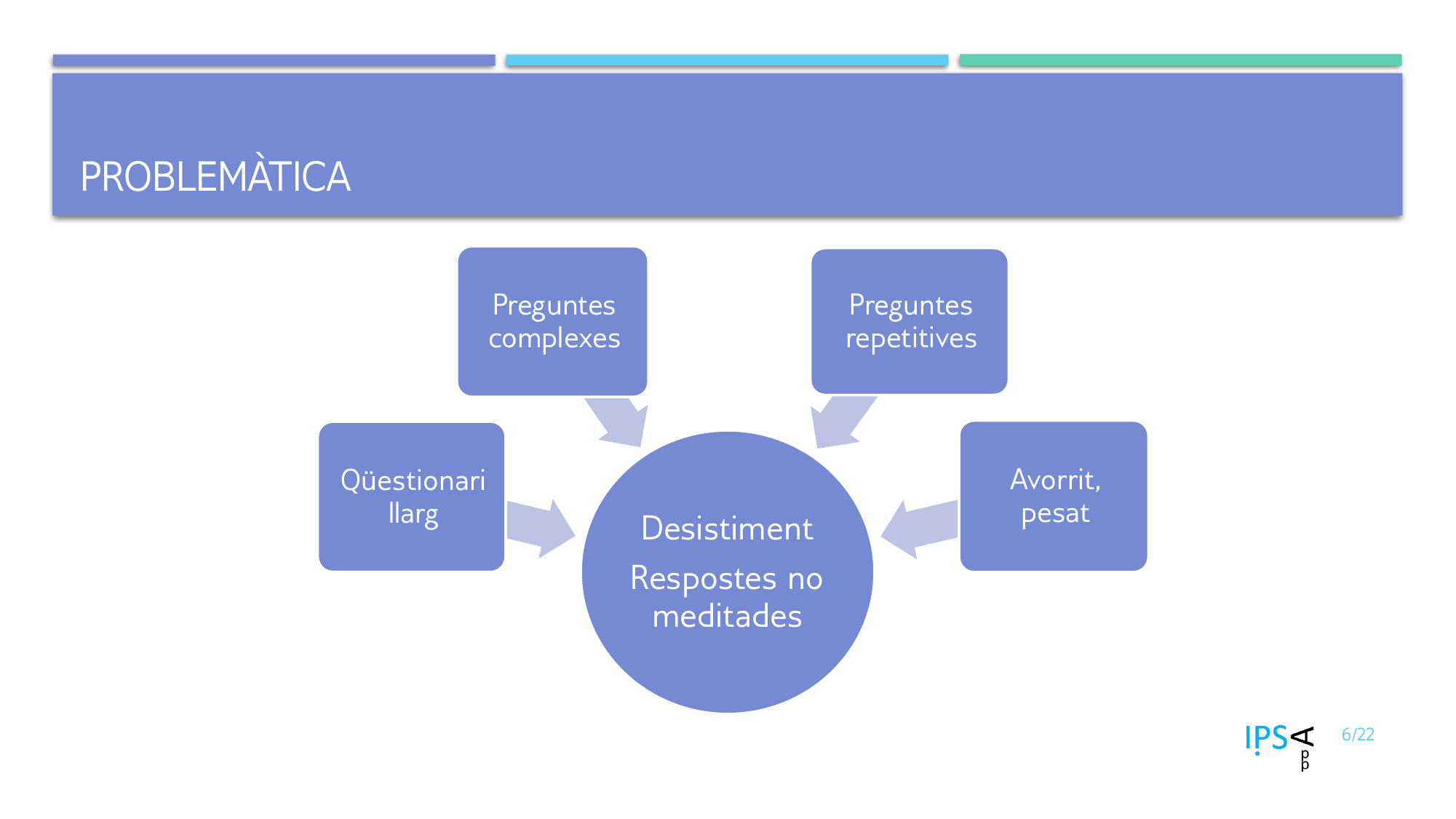

# ProblemàticA
Desistiment
Respostes no meditades
Qüestionari llarg
Preguntes complexes
Preguntes repetitives
Avorrit, pesat
6/22